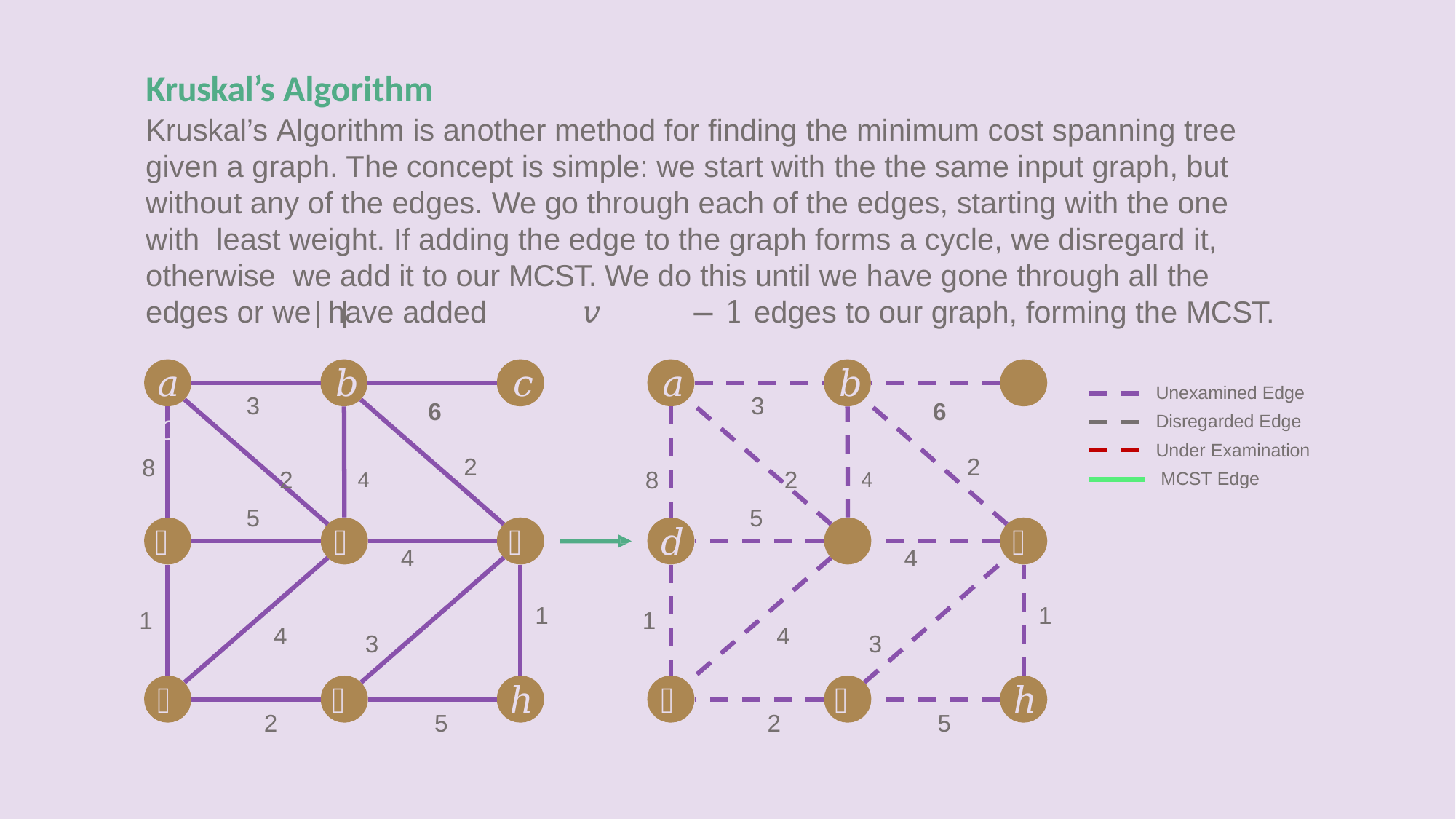

# Kruskal’s Algorithm
Kruskal’s Algorithm is another method for finding the minimum cost spanning tree  given a graph. The concept is simple: we start with the the same input graph, but  without any of the edges. We go through each of the edges, starting with the one with  least weight. If adding the edge to the graph forms a cycle, we disregard it, otherwise  we add it to our MCST. We do this until we have gone through all the edges or we  have added	𝑣	− 1 edges to our graph, forming the MCST.

𝑎	𝑏	𝑐	𝑎	𝑏	𝑐

Unexamined Edge  Disregarded Edge  Under Examination  MCST Edge

3	3

6	6

2
2

8
2	4
8	2	4

5
5
𝑑
𝑒
𝑓
𝑑	𝑒
𝑓

4
4

1
1
1
1
4
4
3
3
𝑠
𝑔
ℎ
𝑠
𝑔
ℎ

2
5
2
5